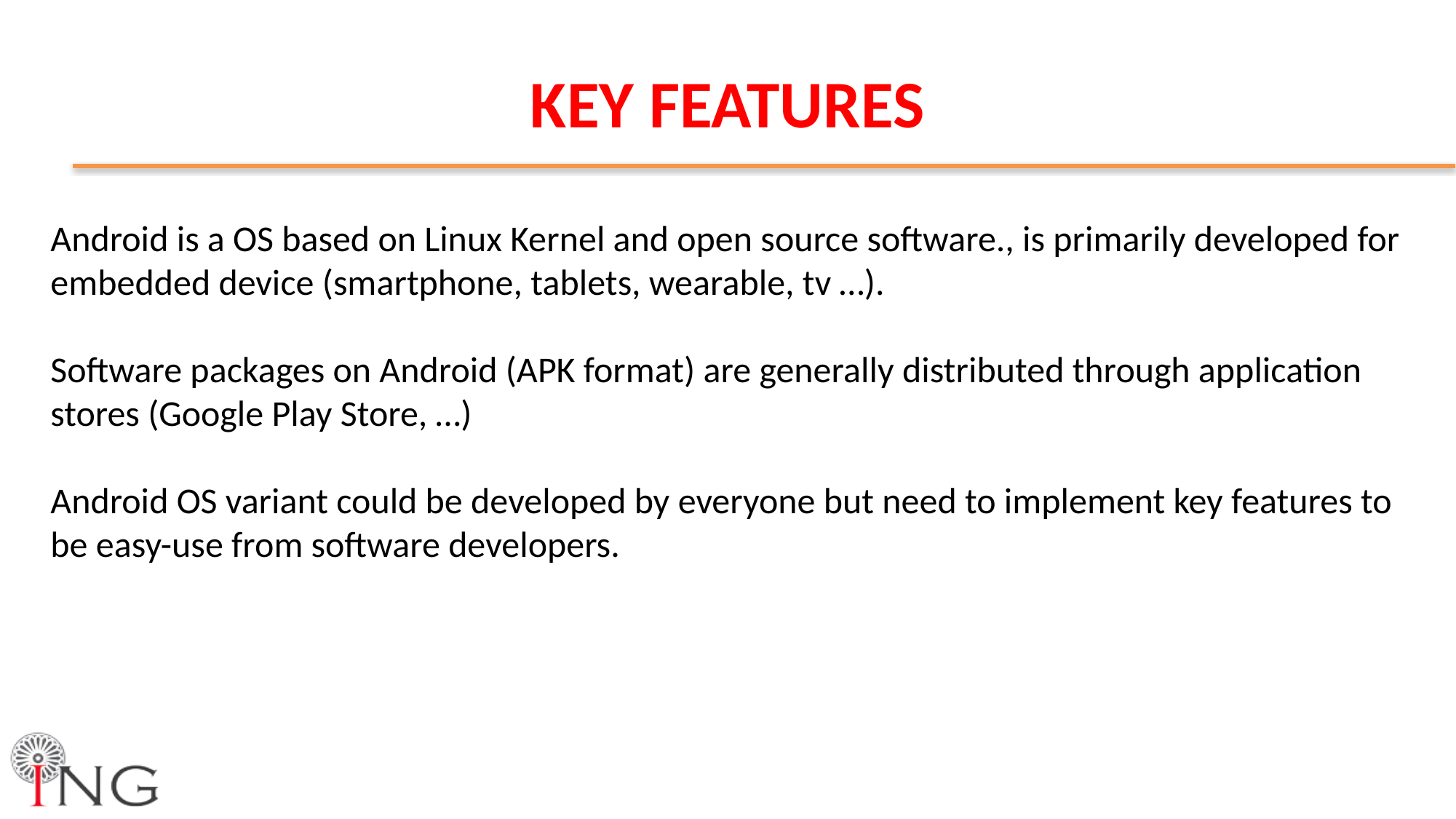

# KEY FEATURES
Android is a OS based on Linux Kernel and open source software., is primarily developed for embedded device (smartphone, tablets, wearable, tv …).

Software packages on Android (APK format) are generally distributed through application stores (Google Play Store, …)

Android OS variant could be developed by everyone but need to implement key features to be easy-use from software developers.